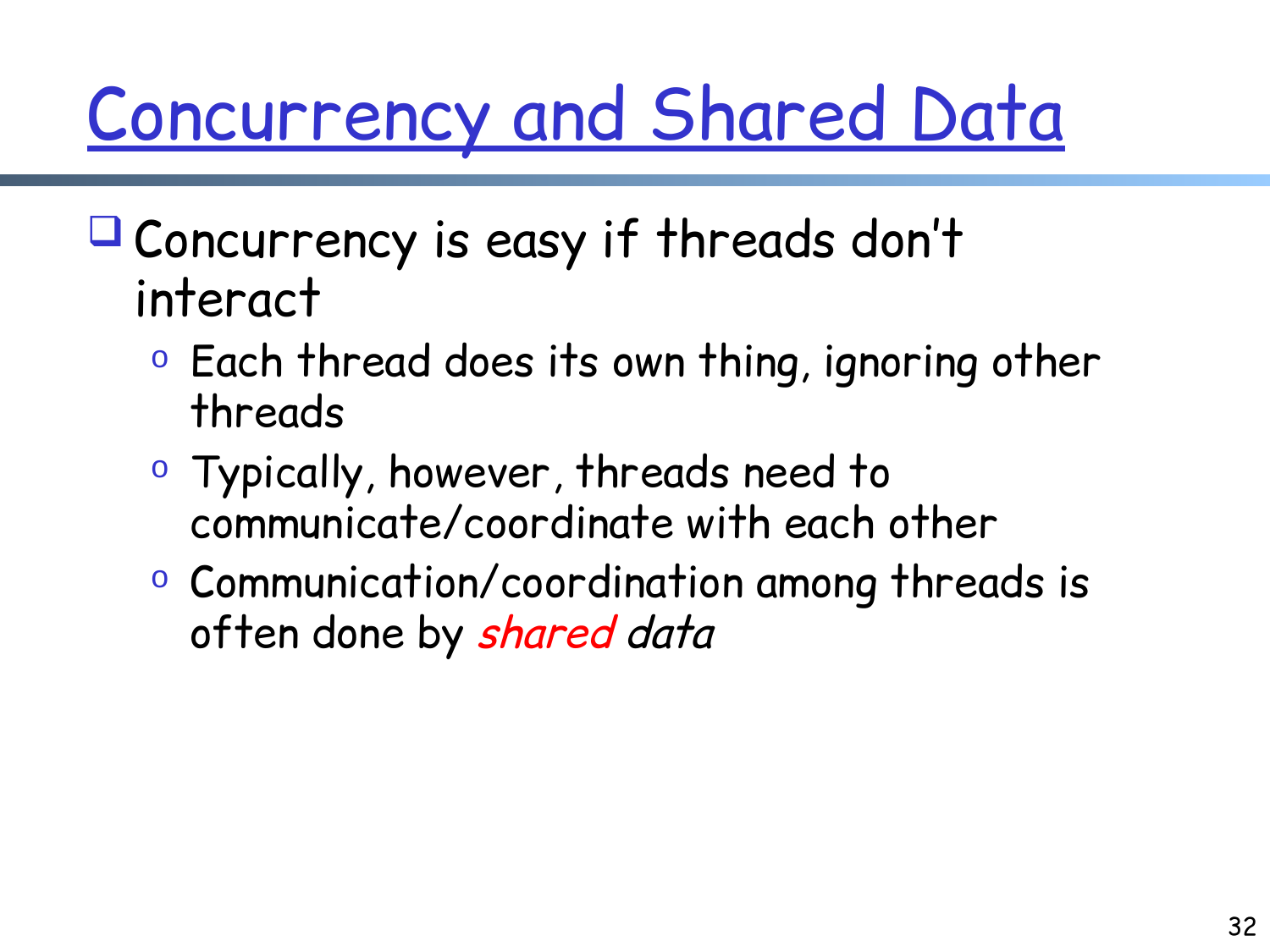

# Concurrency and Shared Data
Concurrency is easy if threads don’t interact
Each thread does its own thing, ignoring other threads
Typically, however, threads need to communicate/coordinate with each other
Communication/coordination among threads is often done by shared data
32